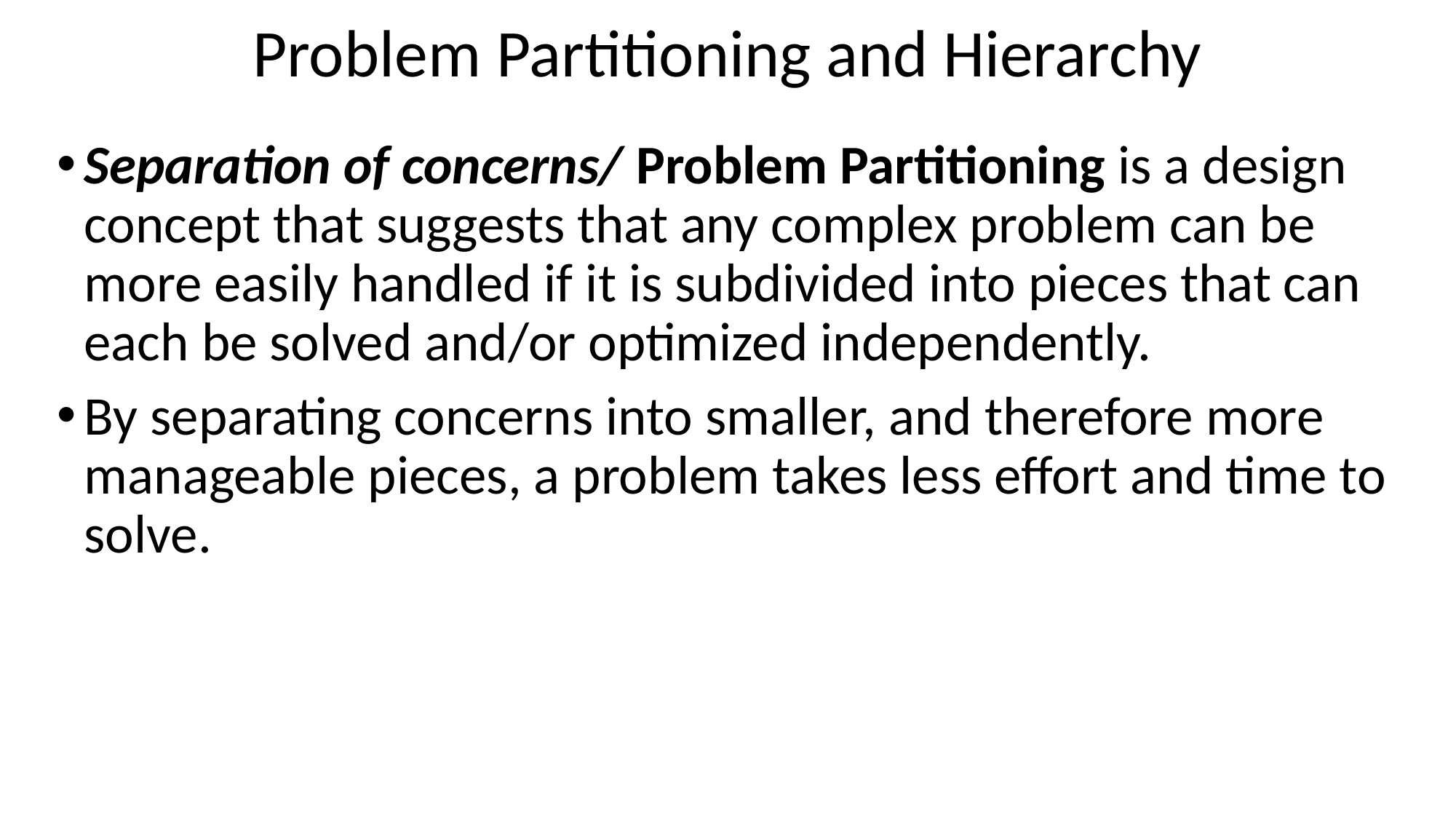

# Problem Partitioning and Hierarchy
Separation of concerns/ Problem Partitioning is a design concept that suggests that any complex problem can be more easily handled if it is subdivided into pieces that can each be solved and/or optimized independently.
By separating concerns into smaller, and therefore more manageable pieces, a problem takes less effort and time to solve.